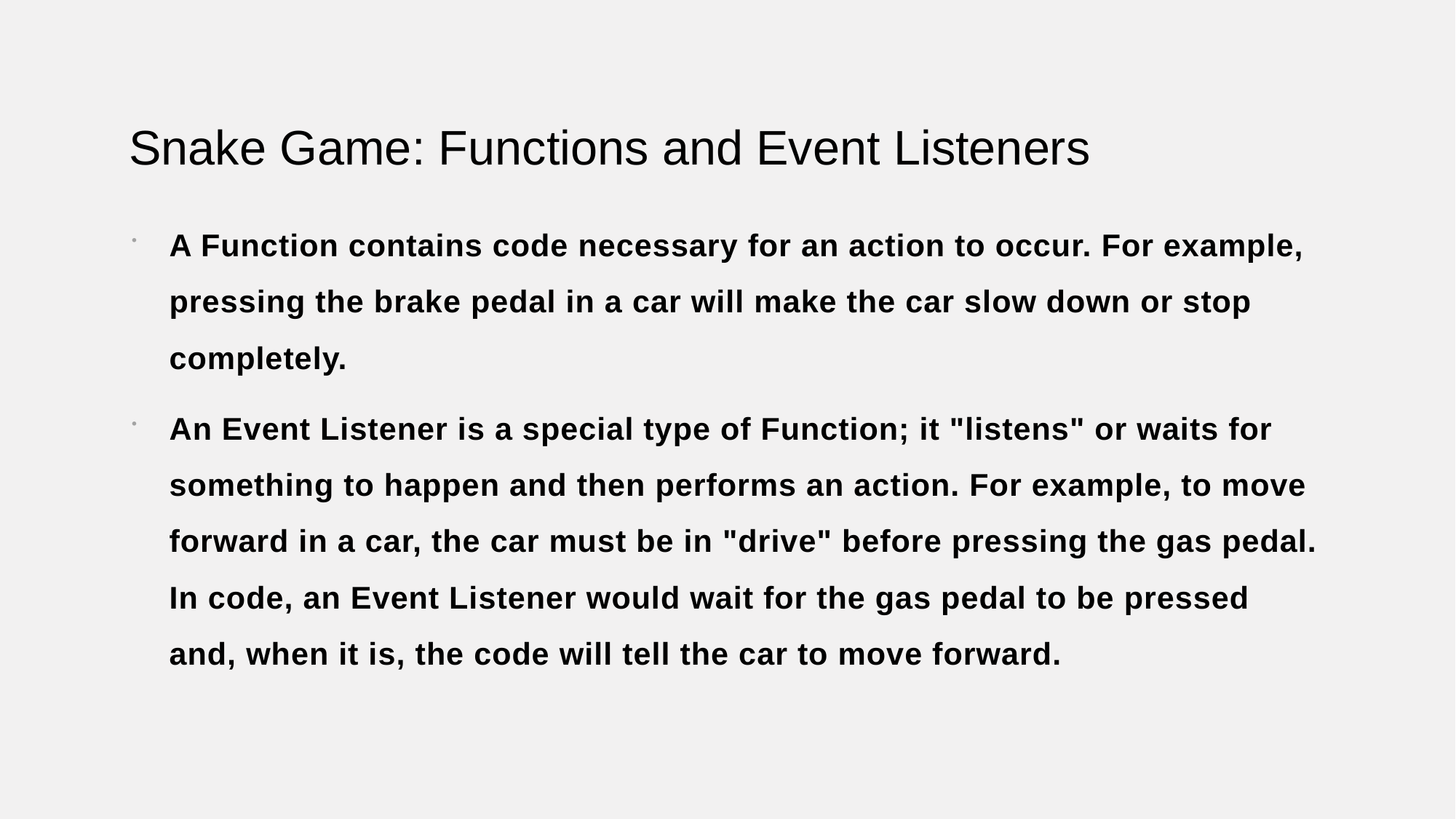

# Snake Game: Functions and Event Listeners
A Function contains code necessary for an action to occur. For example, pressing the brake pedal in a car will make the car slow down or stop completely.
An Event Listener is a special type of Function; it "listens" or waits for something to happen and then performs an action. For example, to move forward in a car, the car must be in "drive" before pressing the gas pedal. In code, an Event Listener would wait for the gas pedal to be pressed and, when it is, the code will tell the car to move forward.